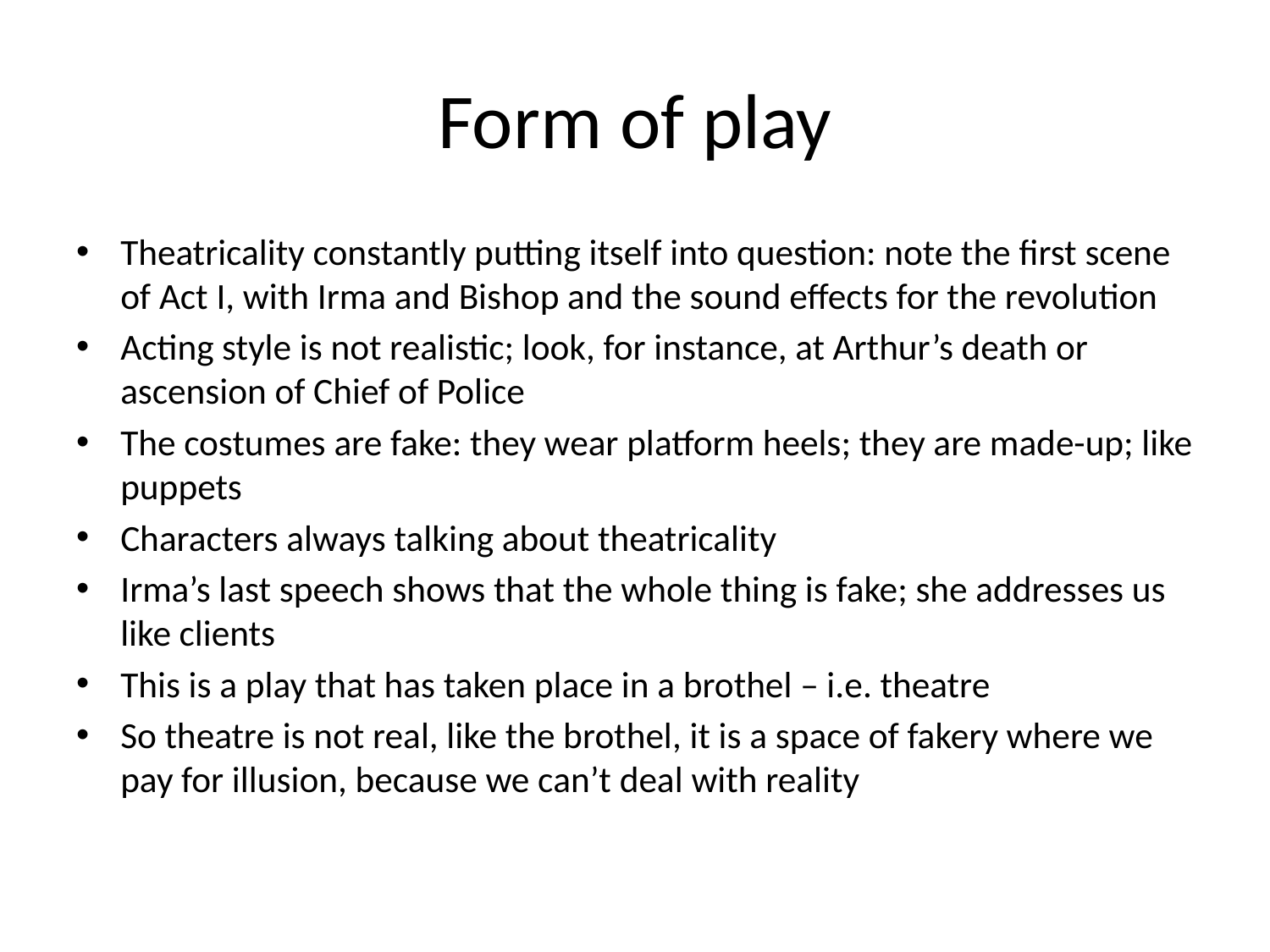

# Form of play
Theatricality constantly putting itself into question: note the first scene of Act I, with Irma and Bishop and the sound effects for the revolution
Acting style is not realistic; look, for instance, at Arthur’s death or ascension of Chief of Police
The costumes are fake: they wear platform heels; they are made-up; like puppets
Characters always talking about theatricality
Irma’s last speech shows that the whole thing is fake; she addresses us like clients
This is a play that has taken place in a brothel – i.e. theatre
So theatre is not real, like the brothel, it is a space of fakery where we pay for illusion, because we can’t deal with reality